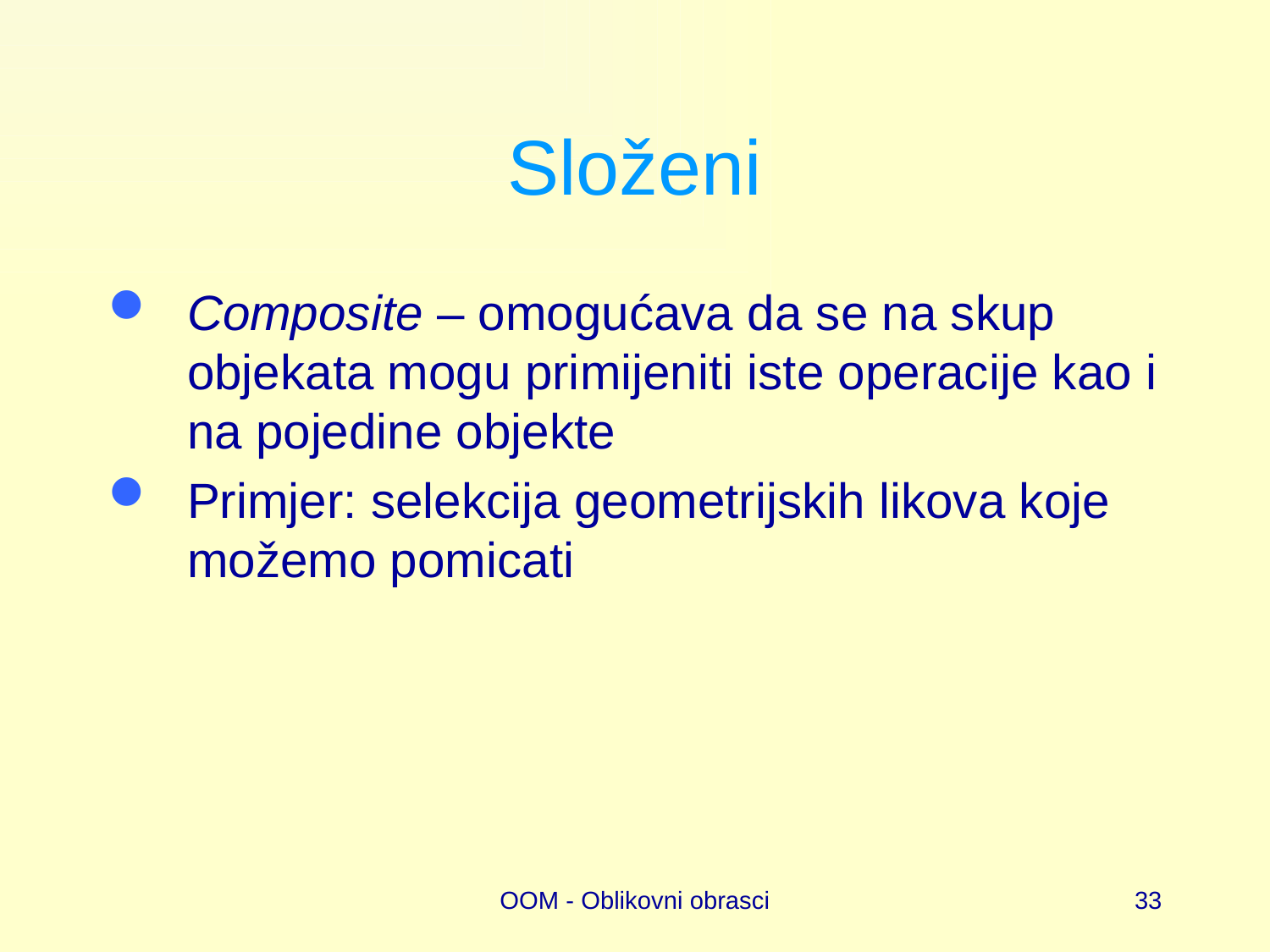

# Složeni
Composite – omogućava da se na skup objekata mogu primijeniti iste operacije kao i na pojedine objekte
Primjer: selekcija geometrijskih likova koje možemo pomicati
OOM - Oblikovni obrasci
33